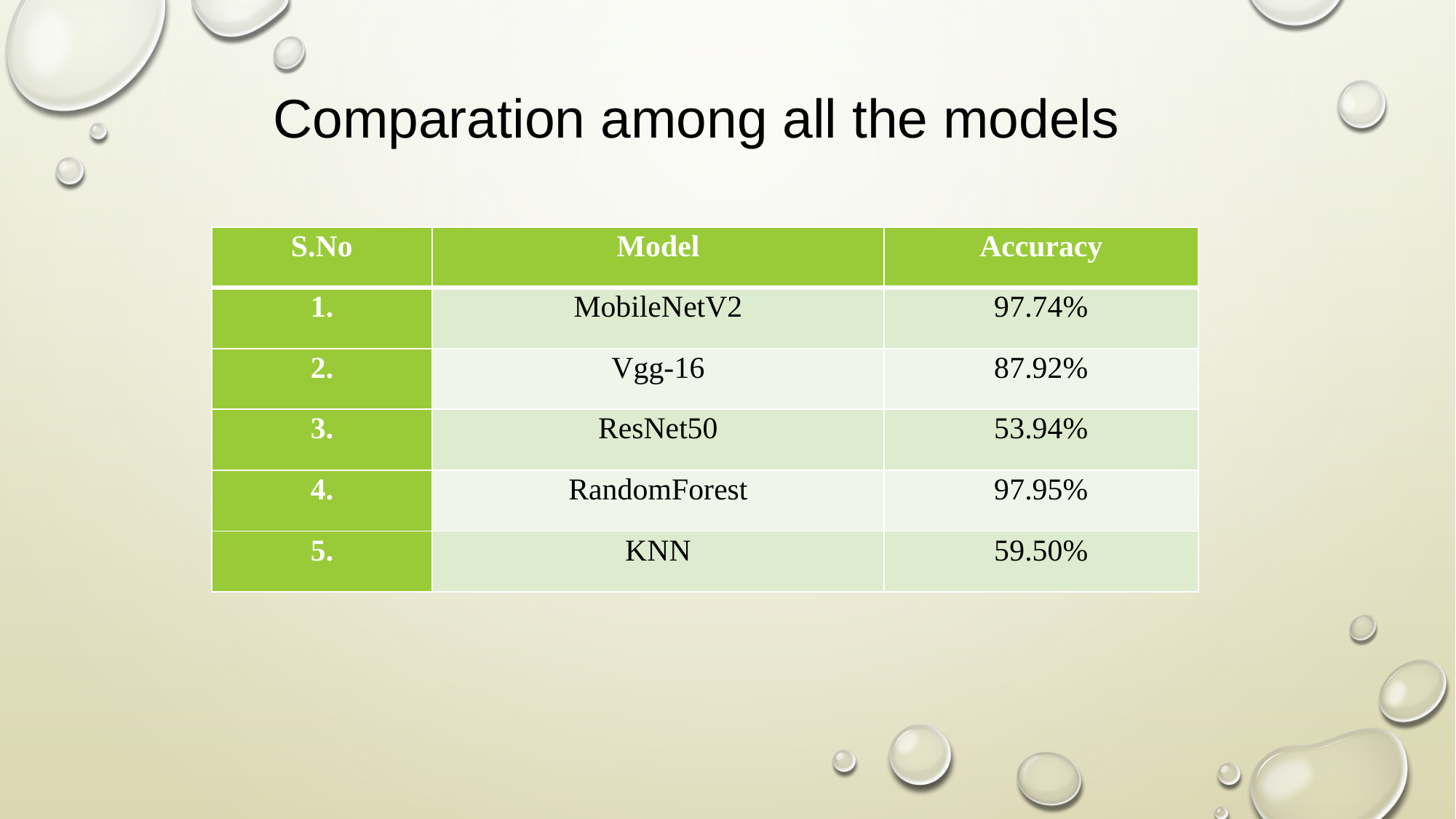

Comparation among all the models
| S.No | Model | Accuracy |
| --- | --- | --- |
| 1. | MobileNetV2 | 97.74% |
| 2. | Vgg-16 | 87.92% |
| 3. | ResNet50 | 53.94% |
| 4. | RandomForest | 97.95% |
| 5. | KNN | 59.50% |